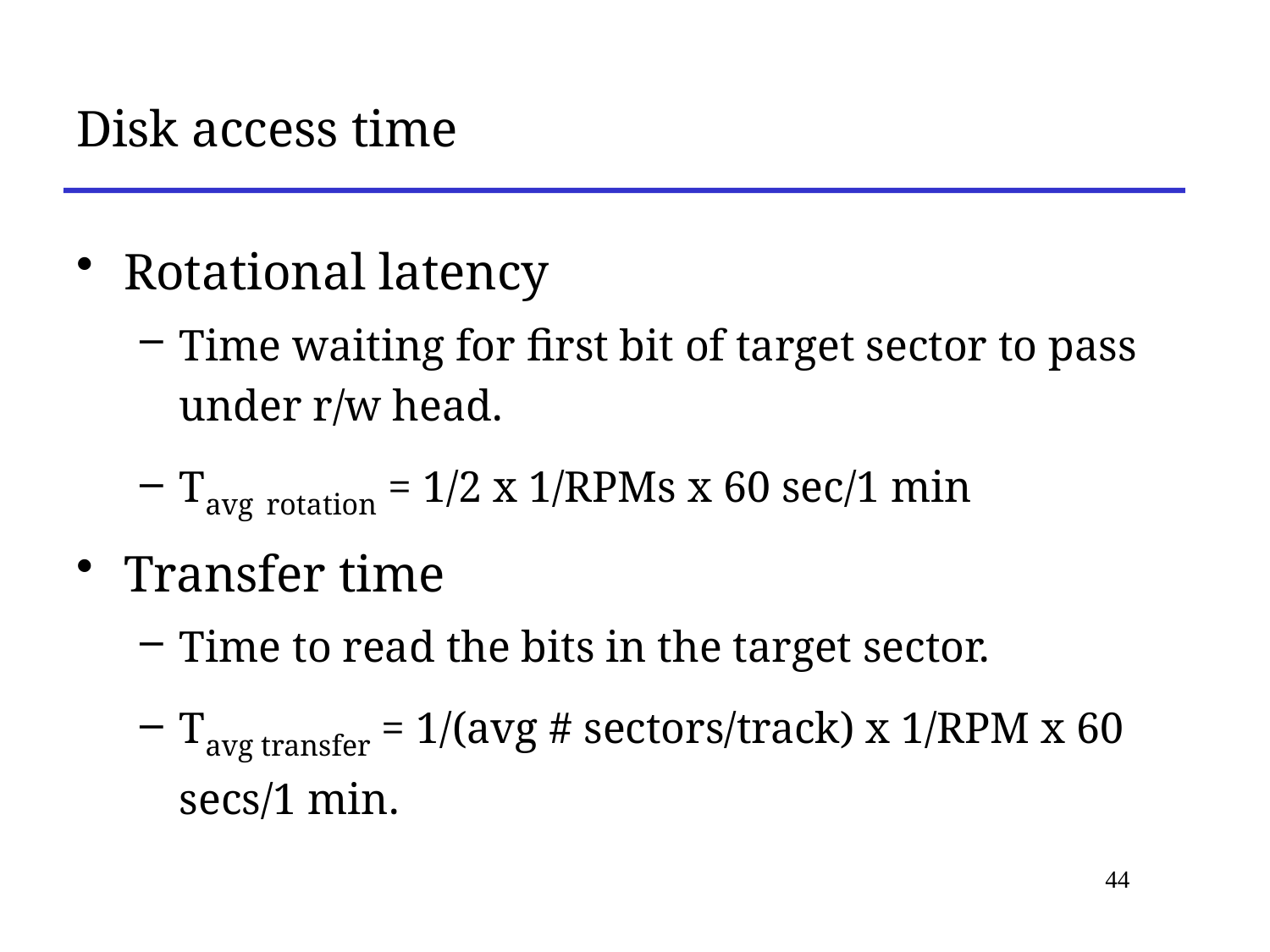

# Disk access time
Rotational latency
Time waiting for first bit of target sector to pass under r/w head.
Tavg rotation = 1/2 x 1/RPMs x 60 sec/1 min
Transfer time
Time to read the bits in the target sector.
Tavg transfer = 1/(avg # sectors/track) x 1/RPM x 60 secs/1 min.
44